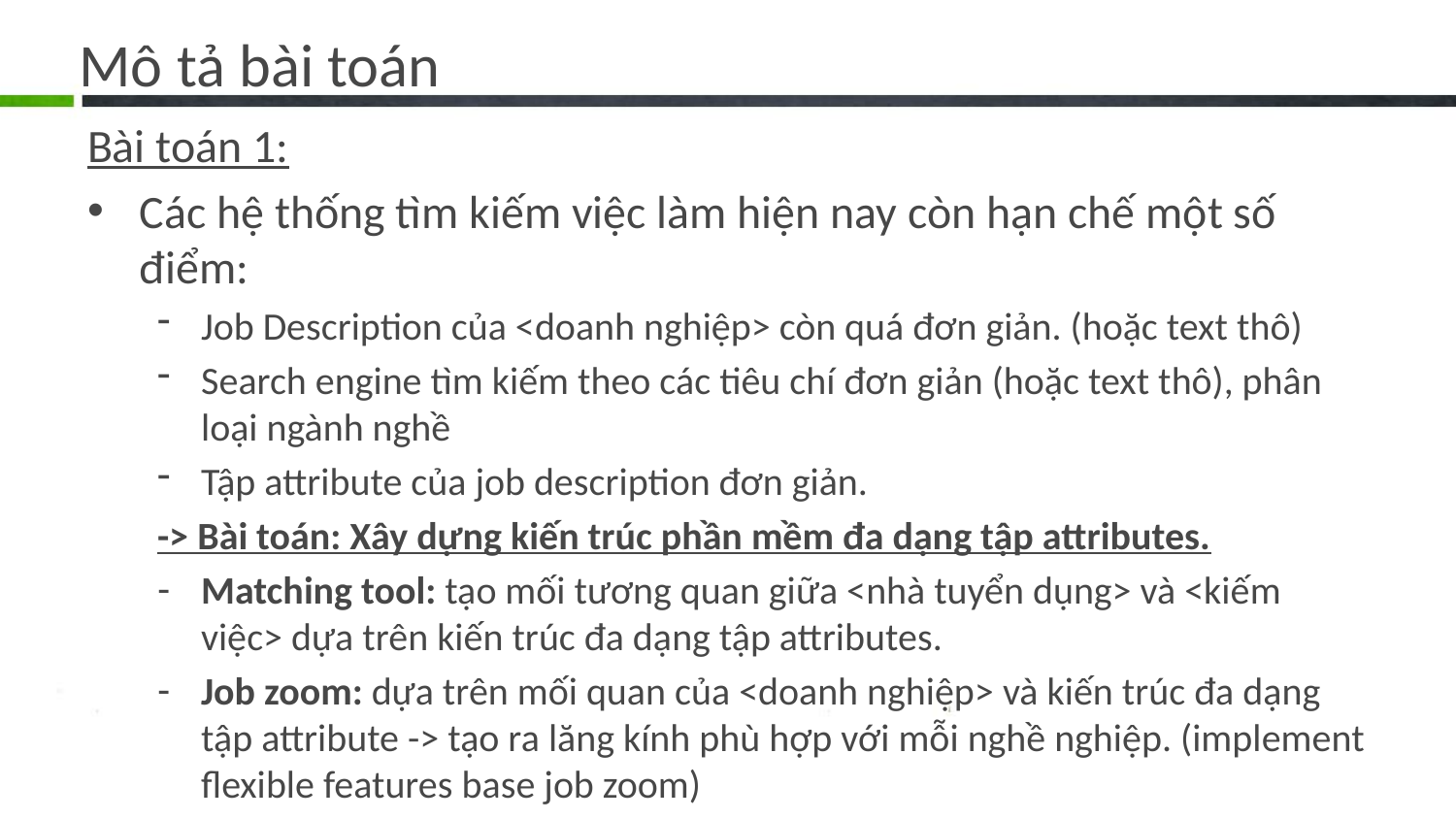

# Mô tả bài toán
Bài toán 1:
Các hệ thống tìm kiếm việc làm hiện nay còn hạn chế một số điểm:
Job Description của <doanh nghiệp> còn quá đơn giản. (hoặc text thô)
Search engine tìm kiếm theo các tiêu chí đơn giản (hoặc text thô), phân loại ngành nghề
Tập attribute của job description đơn giản.
-> Bài toán: Xây dựng kiến trúc phần mềm đa dạng tập attributes.
Matching tool: tạo mối tương quan giữa <nhà tuyển dụng> và <kiếm việc> dựa trên kiến trúc đa dạng tập attributes.
Job zoom: dựa trên mối quan của <doanh nghiệp> và kiến trúc đa dạng tập attribute -> tạo ra lăng kính phù hợp với mỗi nghề nghiệp. (implement flexible features base job zoom)